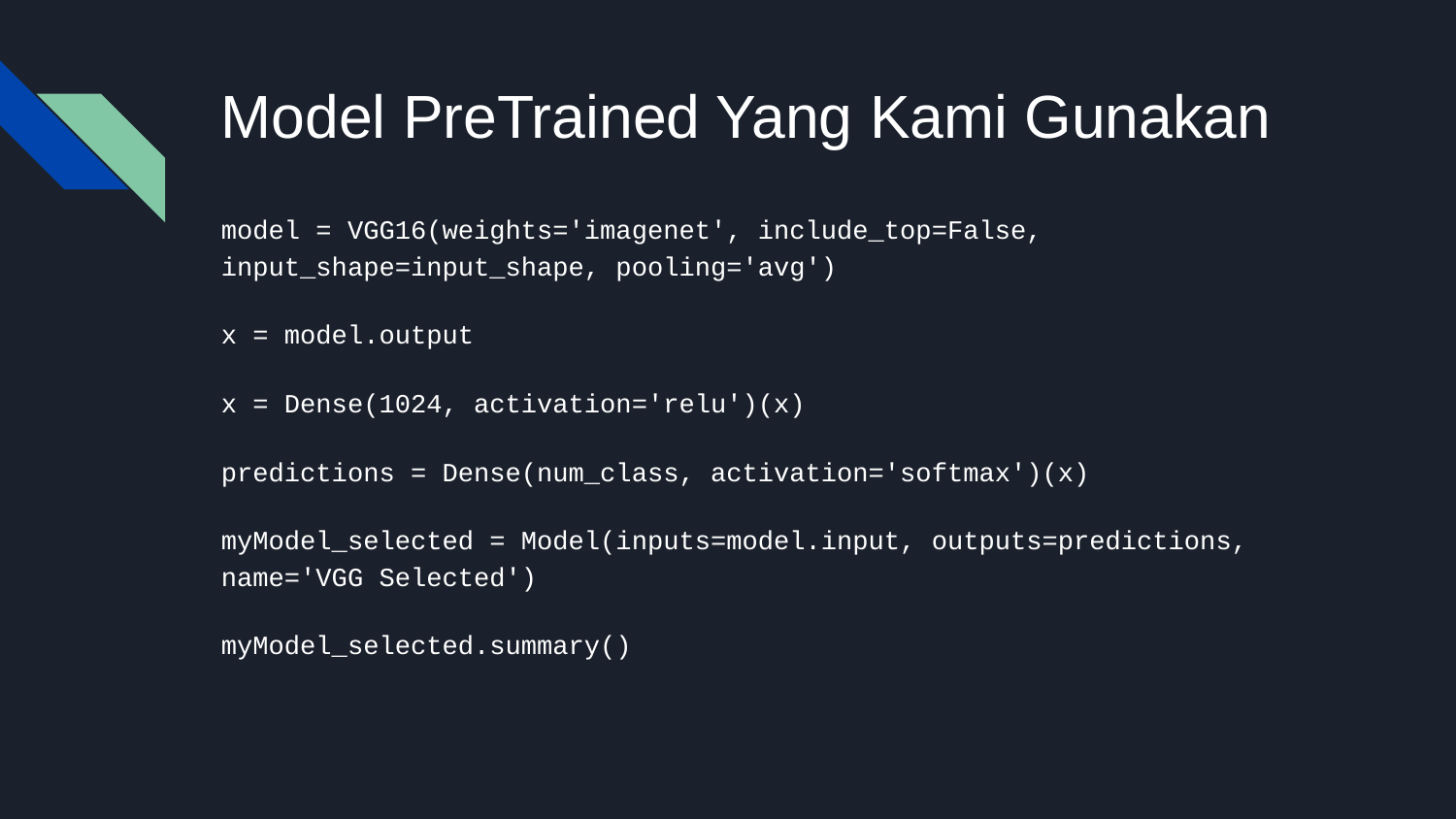

# Model PreTrained Yang Kami Gunakan
model = VGG16(weights='imagenet', include_top=False, input_shape=input_shape, pooling='avg')
x = model.output
x = Dense(1024, activation='relu')(x)
predictions = Dense(num_class, activation='softmax')(x)
myModel_selected = Model(inputs=model.input, outputs=predictions, name='VGG Selected')
myModel_selected.summary()